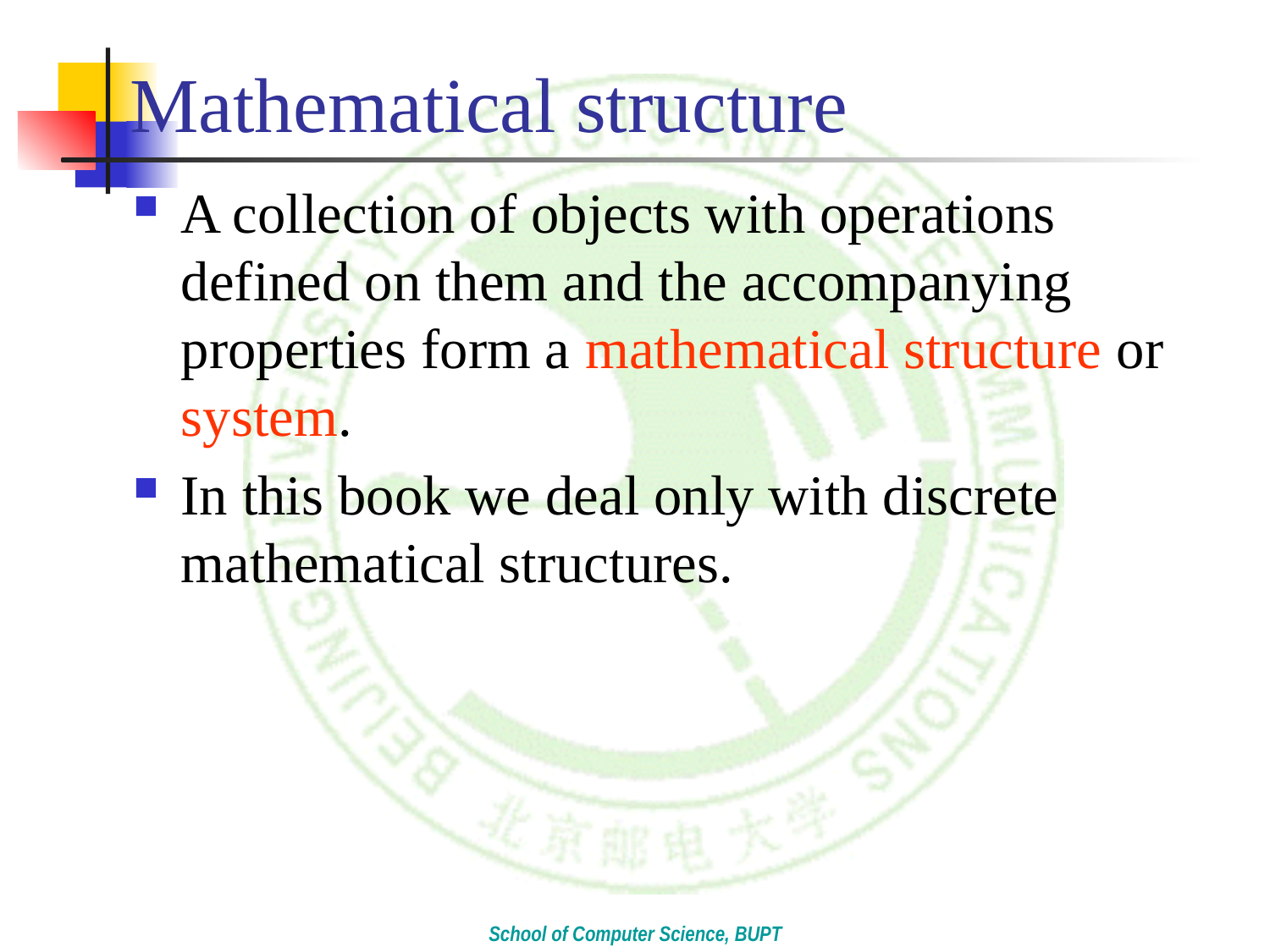

# Mathematical structure
A collection of objects with operations defined on them and the accompanying     properties form a mathematical structure or system.
In this book we deal only with discrete mathematical structures.

School of Computer Science, BUPT
2